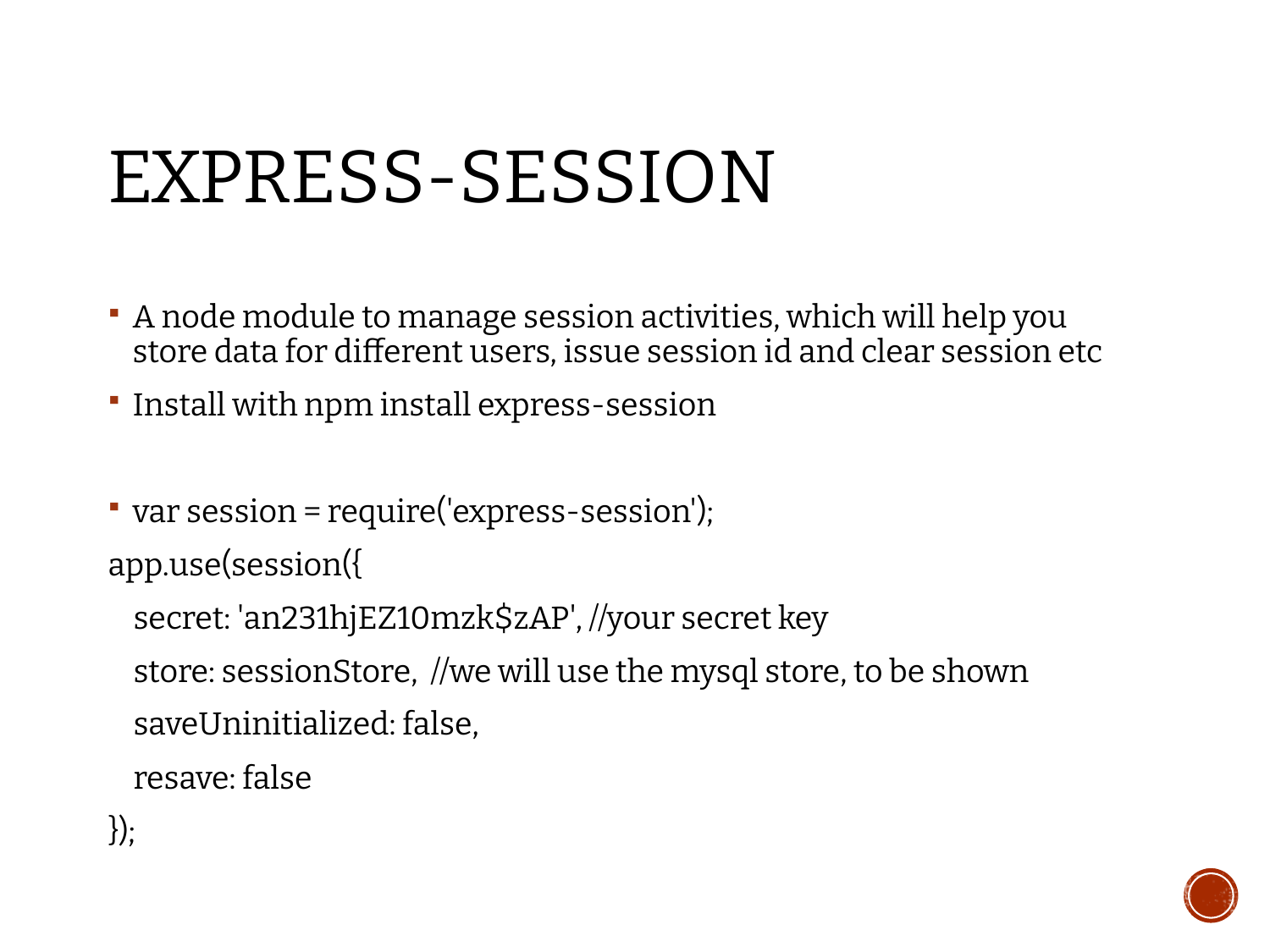

# Express-session
A node module to manage session activities, which will help you store data for different users, issue session id and clear session etc
Install with npm install express-session

var session = require('express-session');
app.use(session({
    secret: 'an231hjEZ10mzk$zAP', //your secret key
    store: sessionStore,  //we will use the mysql store, to be shown
    saveUninitialized: false,
    resave: false
});